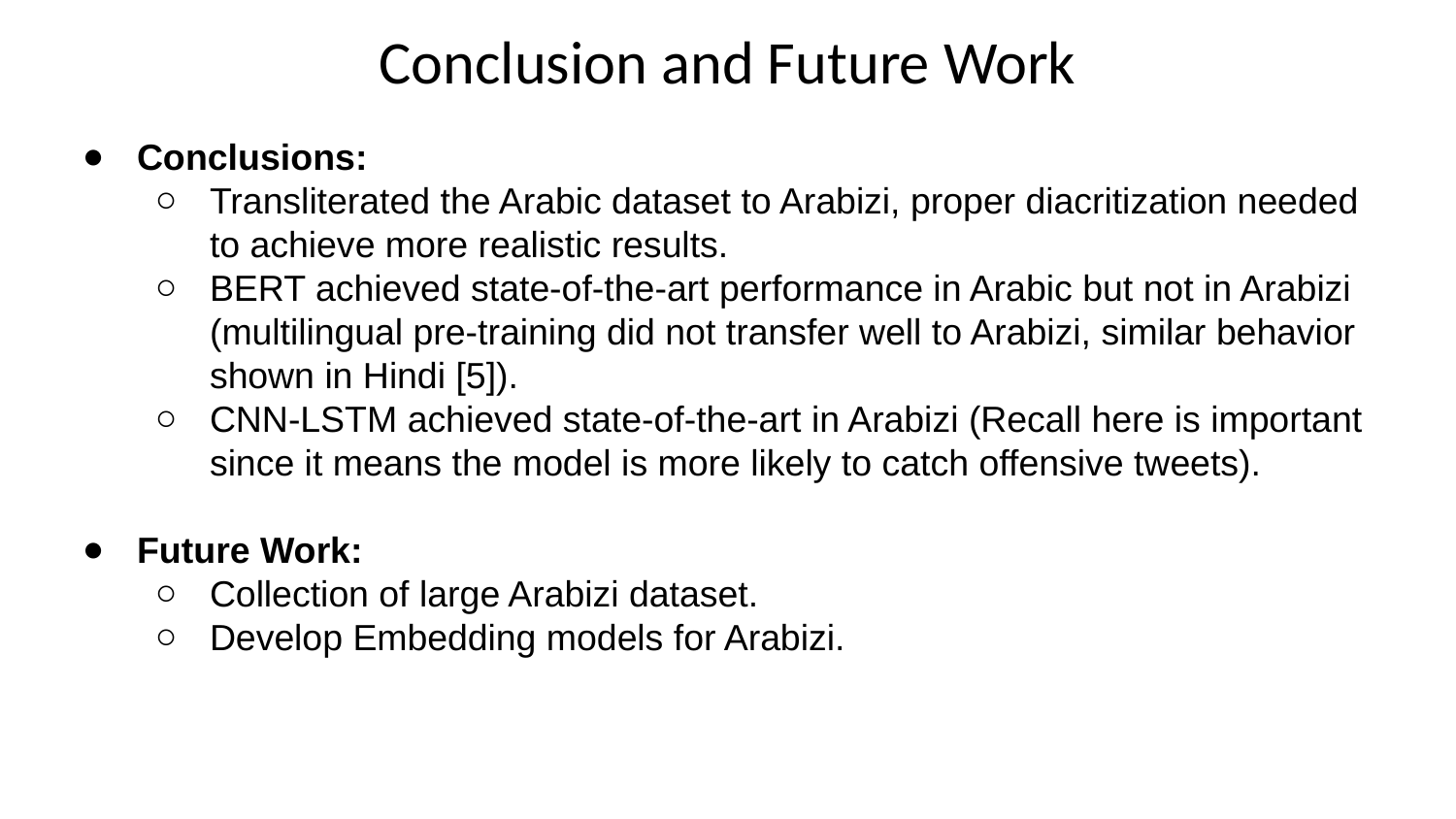

# Conclusion and Future Work
Conclusions:
Transliterated the Arabic dataset to Arabizi, proper diacritization needed to achieve more realistic results.
BERT achieved state-of-the-art performance in Arabic but not in Arabizi (multilingual pre-training did not transfer well to Arabizi, similar behavior shown in Hindi [5]).
CNN-LSTM achieved state-of-the-art in Arabizi (Recall here is important since it means the model is more likely to catch offensive tweets).

Future Work:
Collection of large Arabizi dataset.
Develop Embedding models for Arabizi.